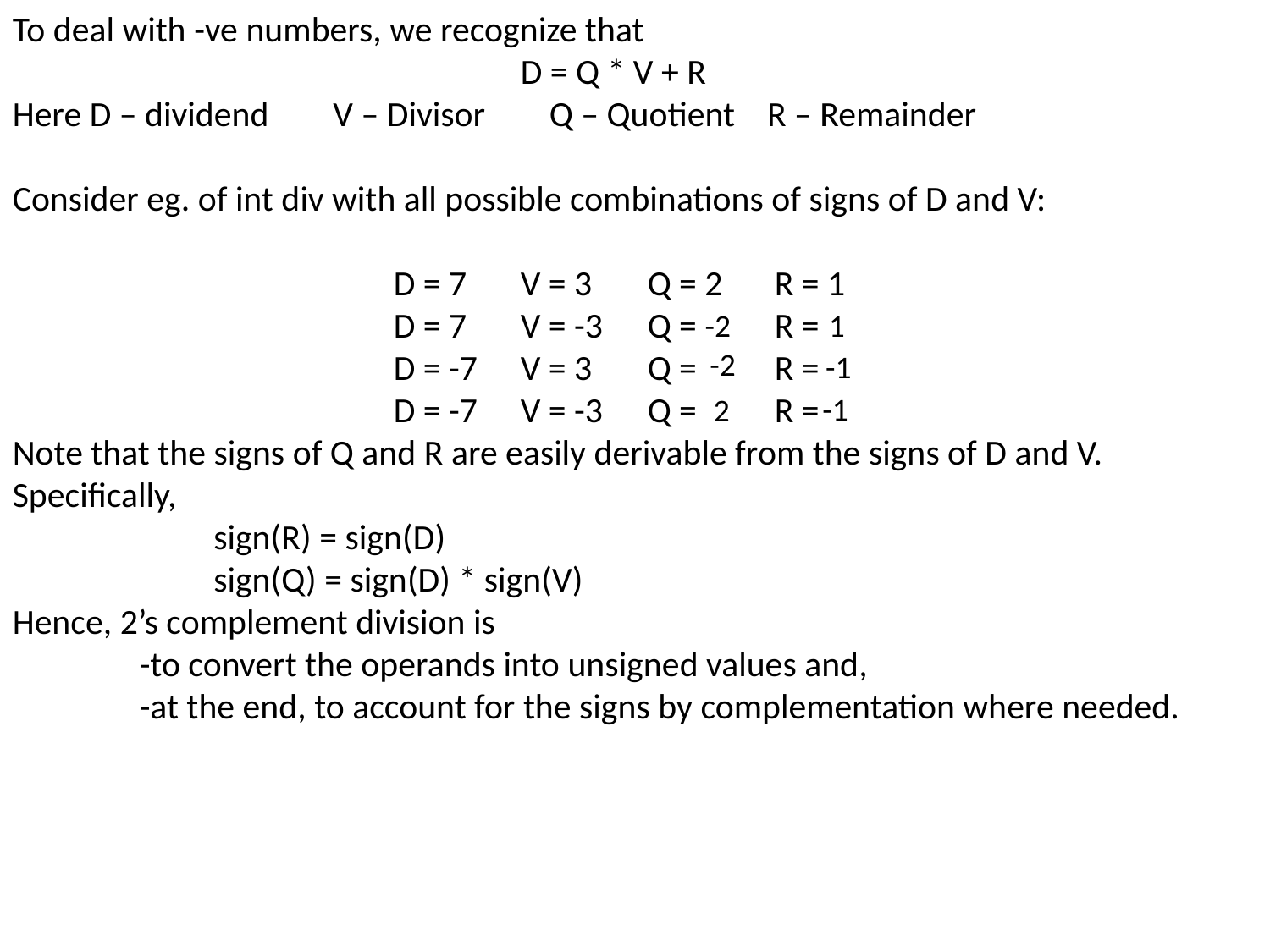

To deal with -ve numbers, we recognize that
				D = Q * V + R
Here D – dividend        V – Divisor        Q – Quotient    R – Remainder

Consider eg. of int div with all possible combinations of signs of D and V:

			D = 7 	V = 3 	Q = 2 	R = 1
			D = 7 	V = -3 	Q =  	R =
			D = -7 	V = 3 	Q =  	R =
			D = -7 	V = -3 	Q =  	R =
Note that the signs of Q and R are easily derivable from the signs of D and V.
Specifically,
                         sign(R) = sign(D)
                         sign(Q) = sign(D) * sign(V)
Hence, 2’s complement division is
	-to convert the operands into unsigned values and,
	-at the end, to account for the signs by complementation where needed.
-2
1
-2
-1
-1
2